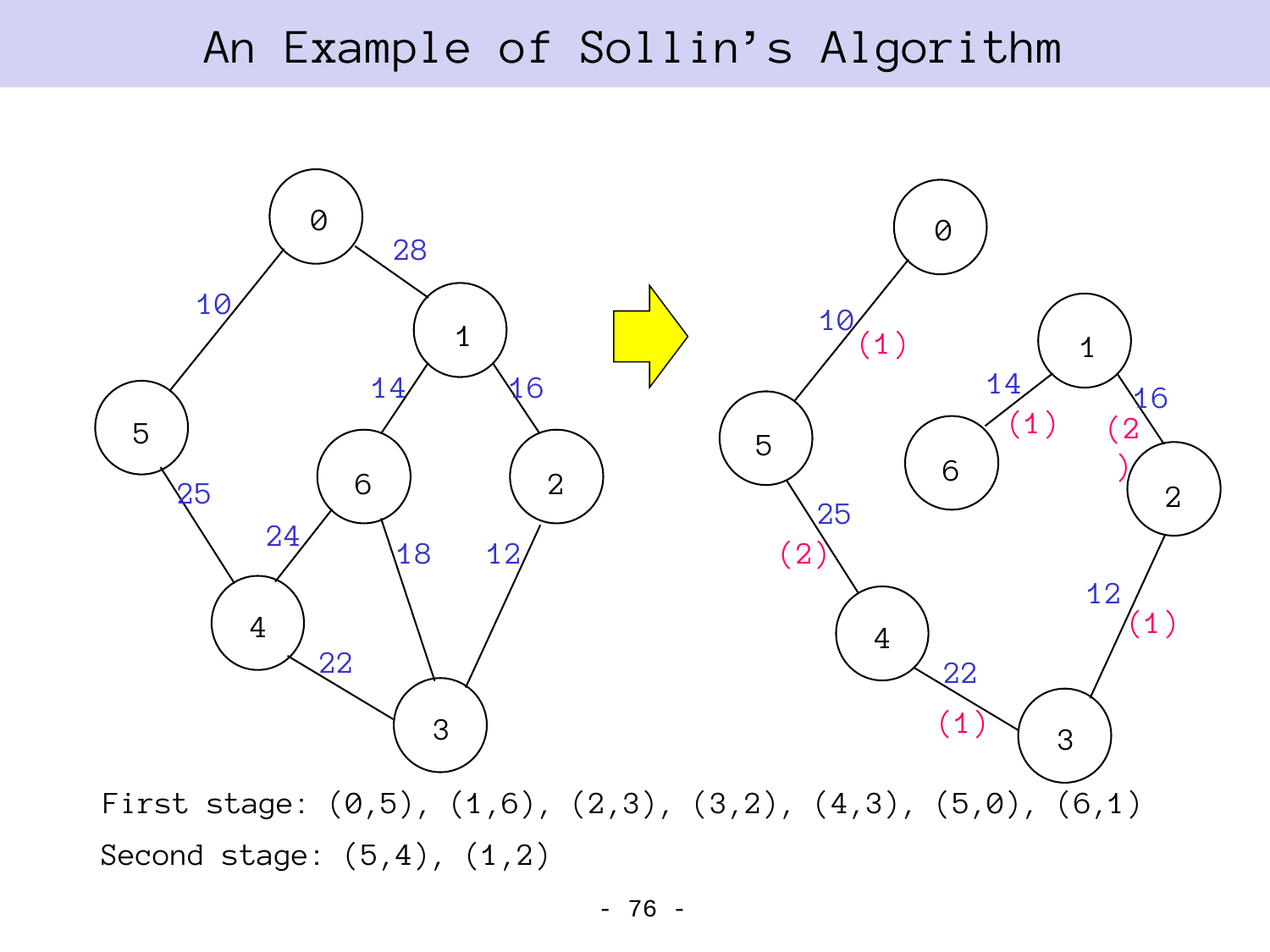

# An Example of Sollin’s Algorithm

0
0
28

10

10

1
(1)
1
14
14
16

16

(1)
(2)
5

5

6
6
2
25

2

25
24

18
12
(2)

12

(1)
4
4
22
22

(1)
3
3
First stage: (0,5), (1,6), (2,3), (3,2), (4,3), (5,0), (6,1)
Second stage: (5,4), (1,2)
- 76 -